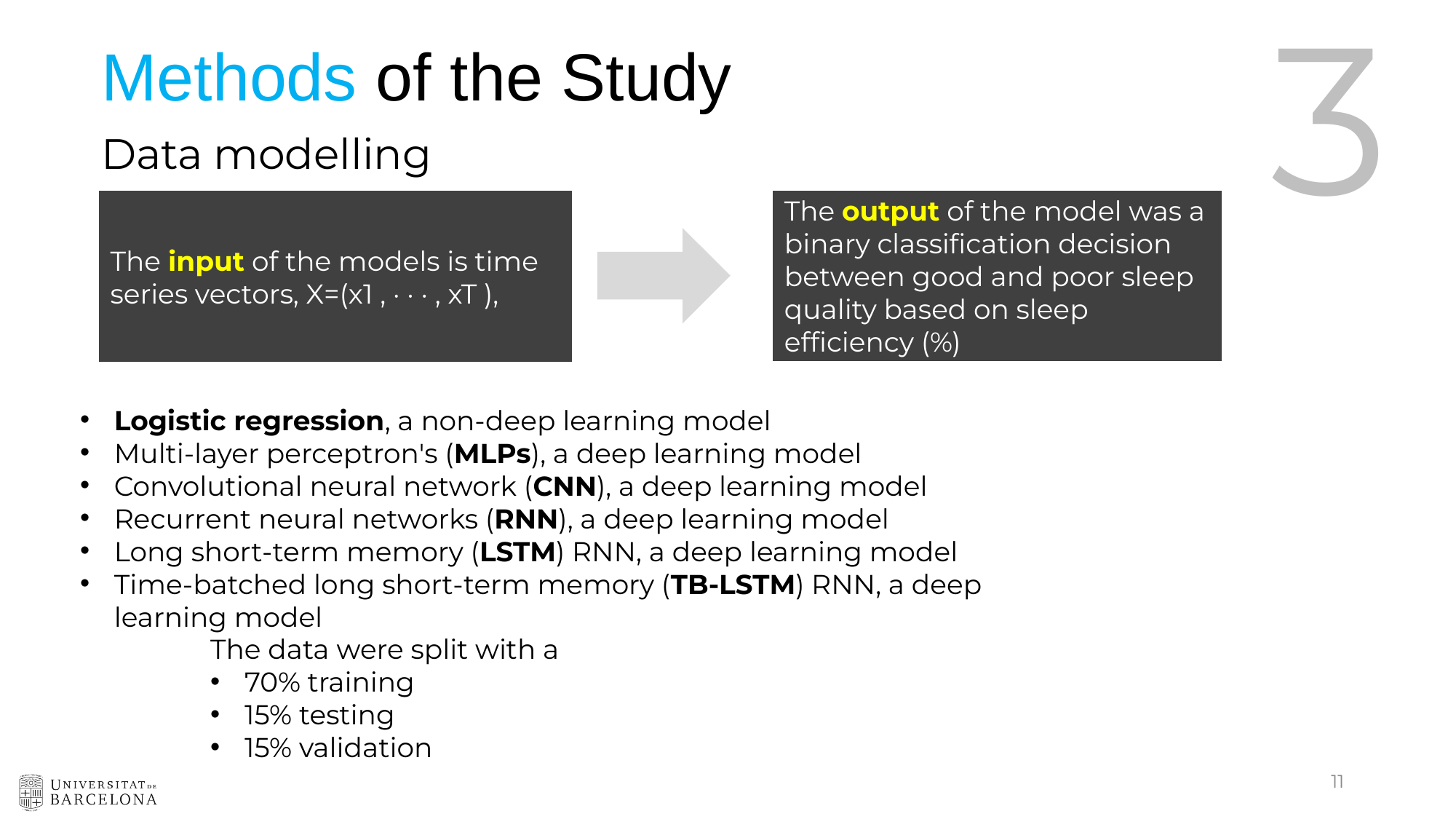

3
# Methods of the Study
Data modelling
The input of the models is time series vectors, X=(x1 , · · · , xT ),
The output of the model was a binary classification decision between good and poor sleep quality based on sleep efficiency (%)

Logistic regression, a non-deep learning model
Multi-layer perceptron's (MLPs), a deep learning model
Convolutional neural network (CNN), a deep learning model
Recurrent neural networks (RNN), a deep learning model
Long short-term memory (LSTM) RNN, a deep learning model
Time-batched long short-term memory (TB-LSTM) RNN, a deep learning model
The data were split with a
70% training
15% testing
15% validation
11